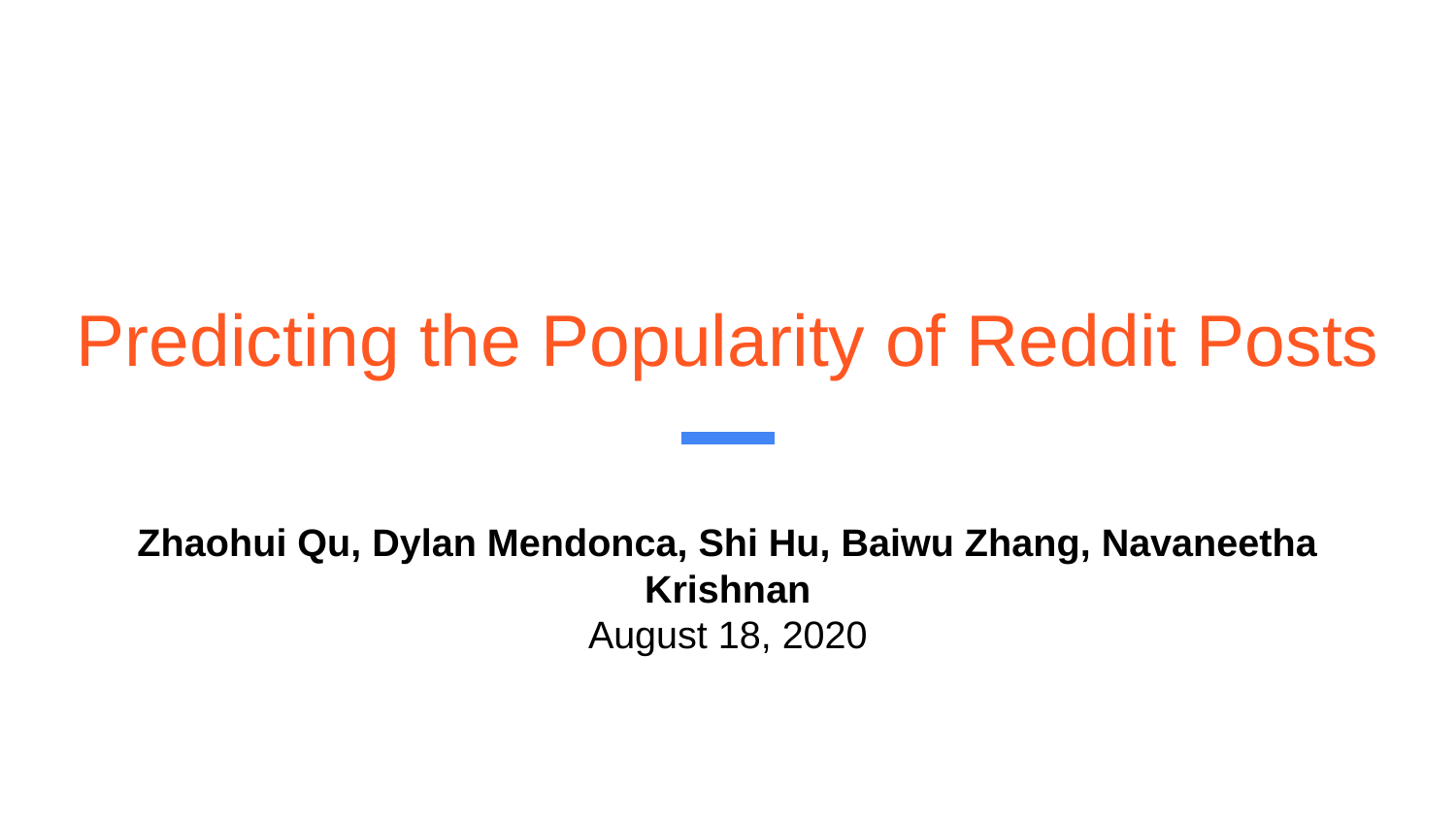

# Predicting the Popularity of Reddit Posts
Zhaohui Qu, Dylan Mendonca, Shi Hu, Baiwu Zhang, Navaneetha Krishnan
August 18, 2020